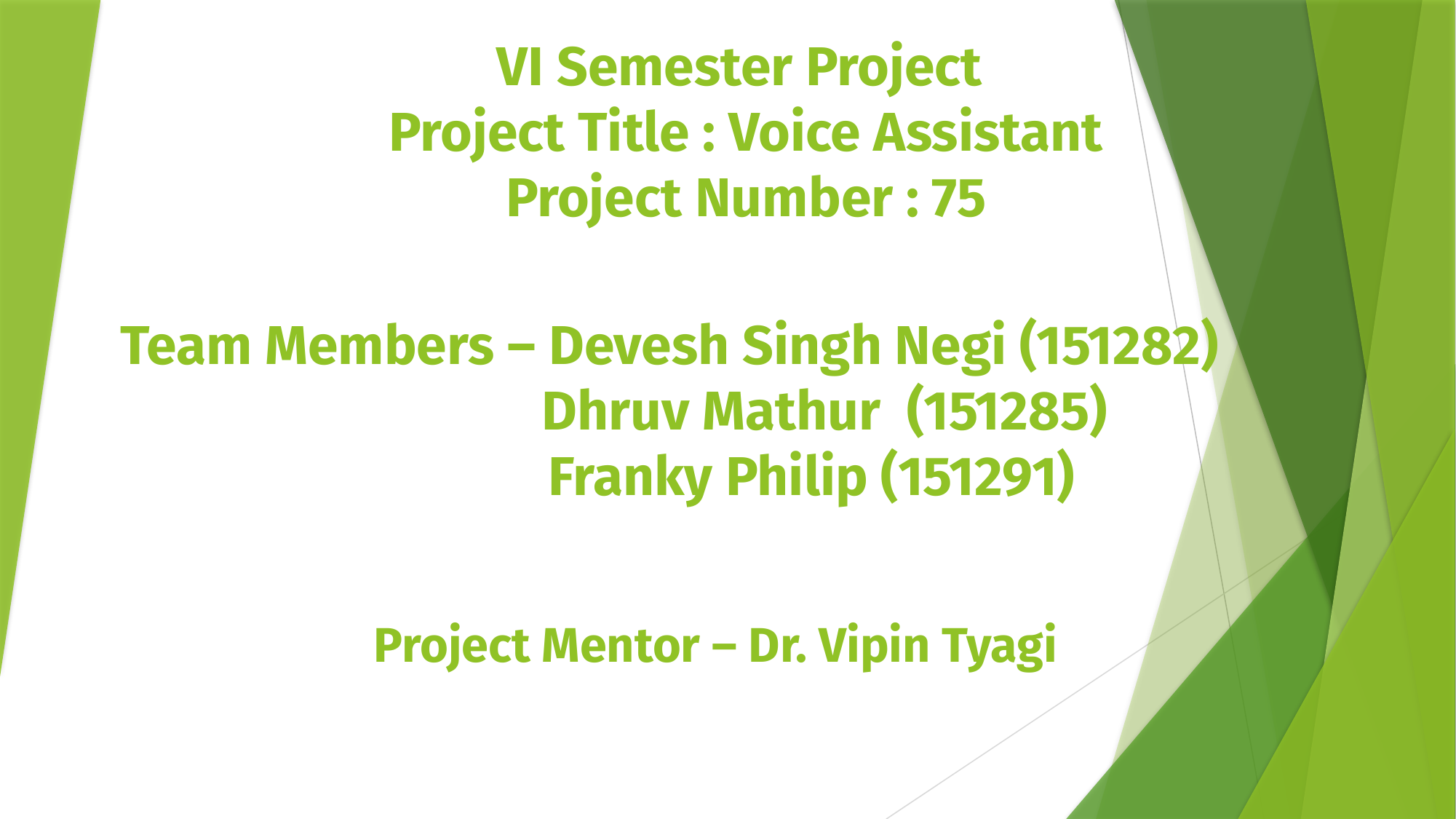

VI Semester Project
Project Title : Voice Assistant
Project Number : 75

Team Members – Devesh Singh Negi (151282)
                        Dhruv Mathur  (151285)
                      Franky Philip (151291)

Project Mentor – Dr. Vipin Tyagi